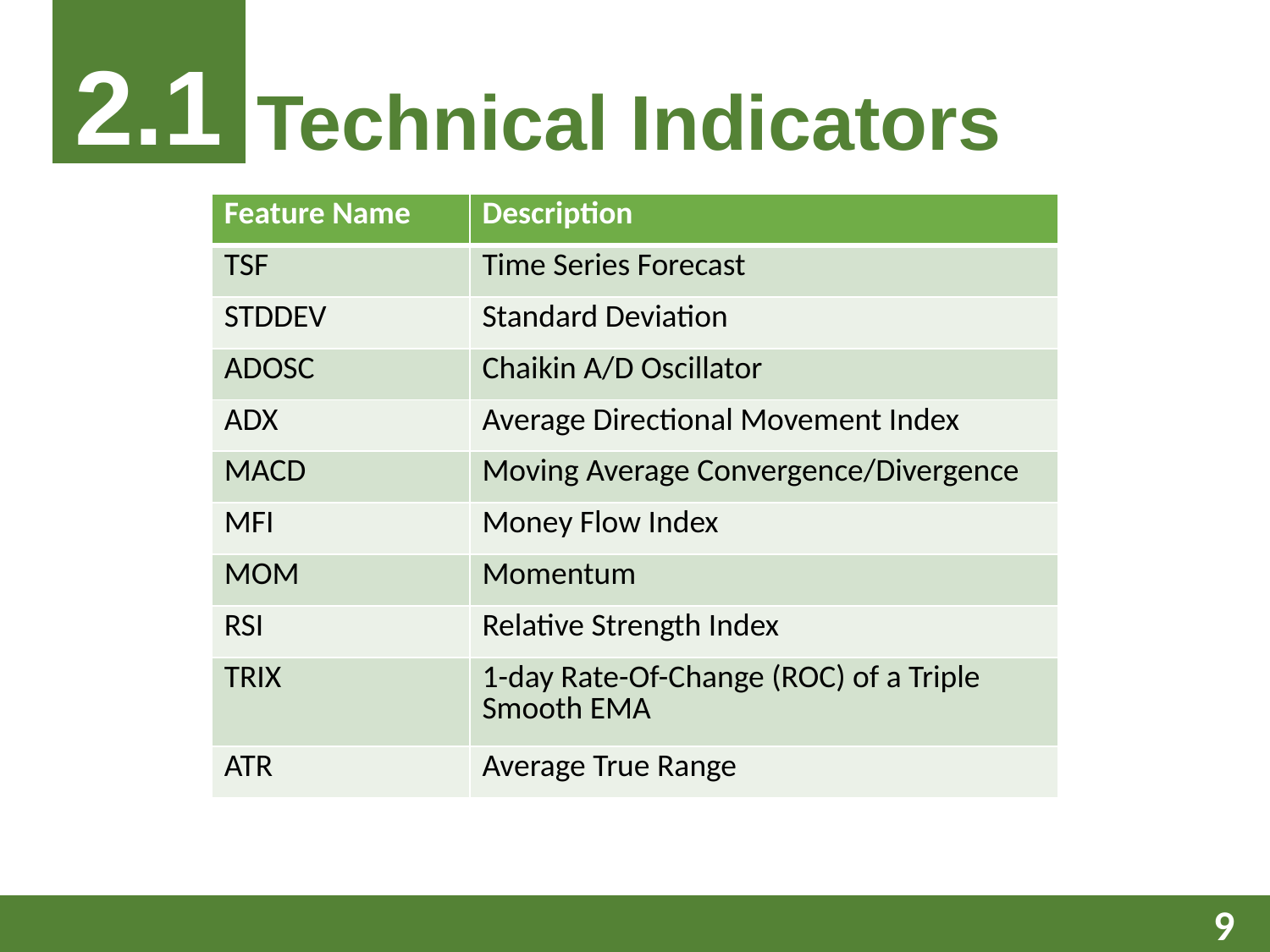

2.1
Technical Indicators
| Feature Name | Description |
| --- | --- |
| TSF | Time Series Forecast |
| STDDEV | Standard Deviation |
| ADOSC | Chaikin A/D Oscillator |
| ADX | Average Directional Movement Index |
| MACD | Moving Average Convergence/Divergence |
| MFI | Money Flow Index |
| MOM | Momentum |
| RSI | Relative Strength Index |
| TRIX | 1-day Rate-Of-Change (ROC) of a Triple Smooth EMA |
| ATR | Average True Range |
9